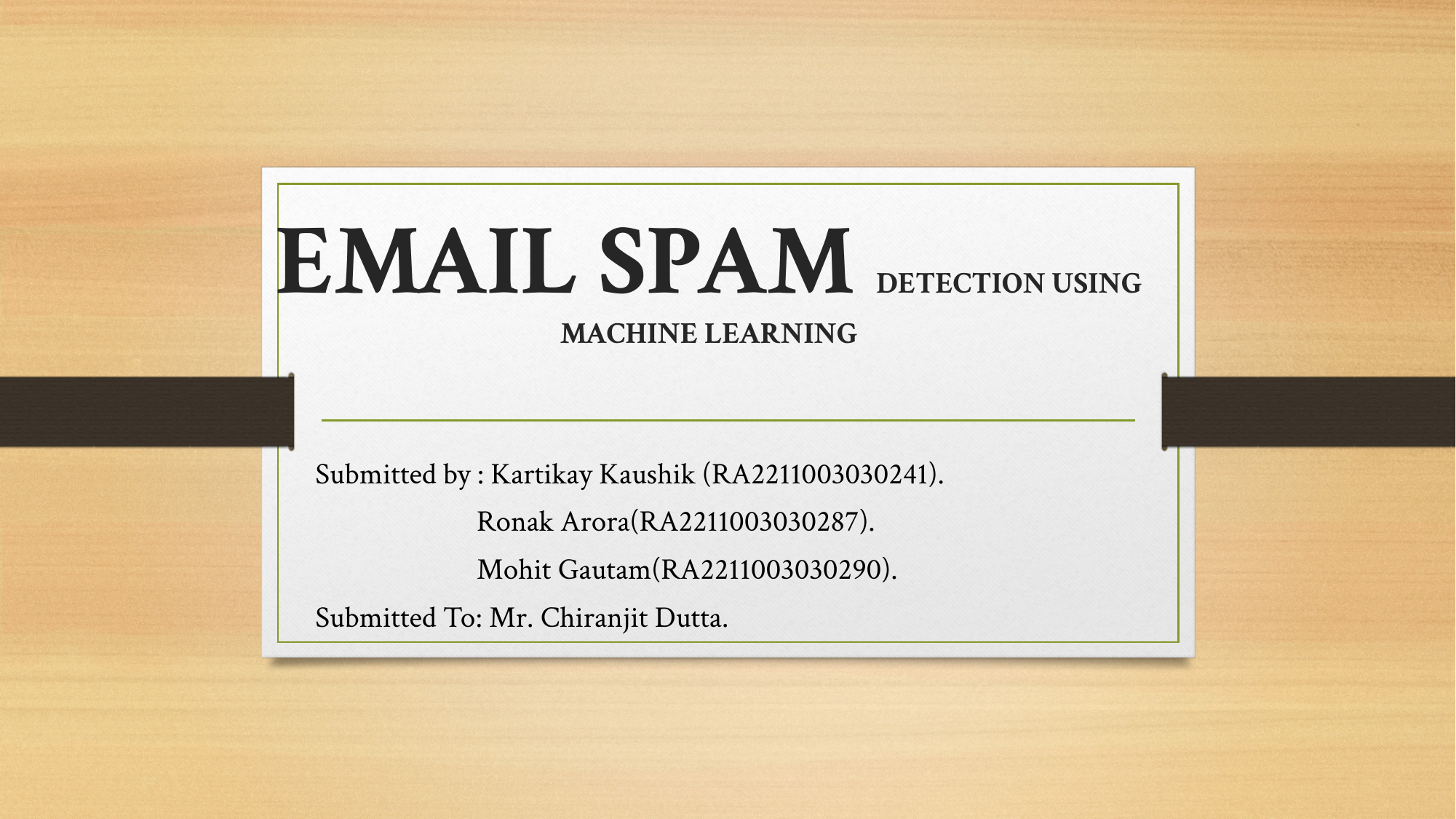

# EMAIL SPAM DETECTION USING MACHINE LEARNING
Submitted by : Kartikay Kaushik (RA2211003030241).
                        Ronak Arora(RA2211003030287).
                        Mohit Gautam(RA2211003030290).
Submitted To: Mr. Chiranjit Dutta.